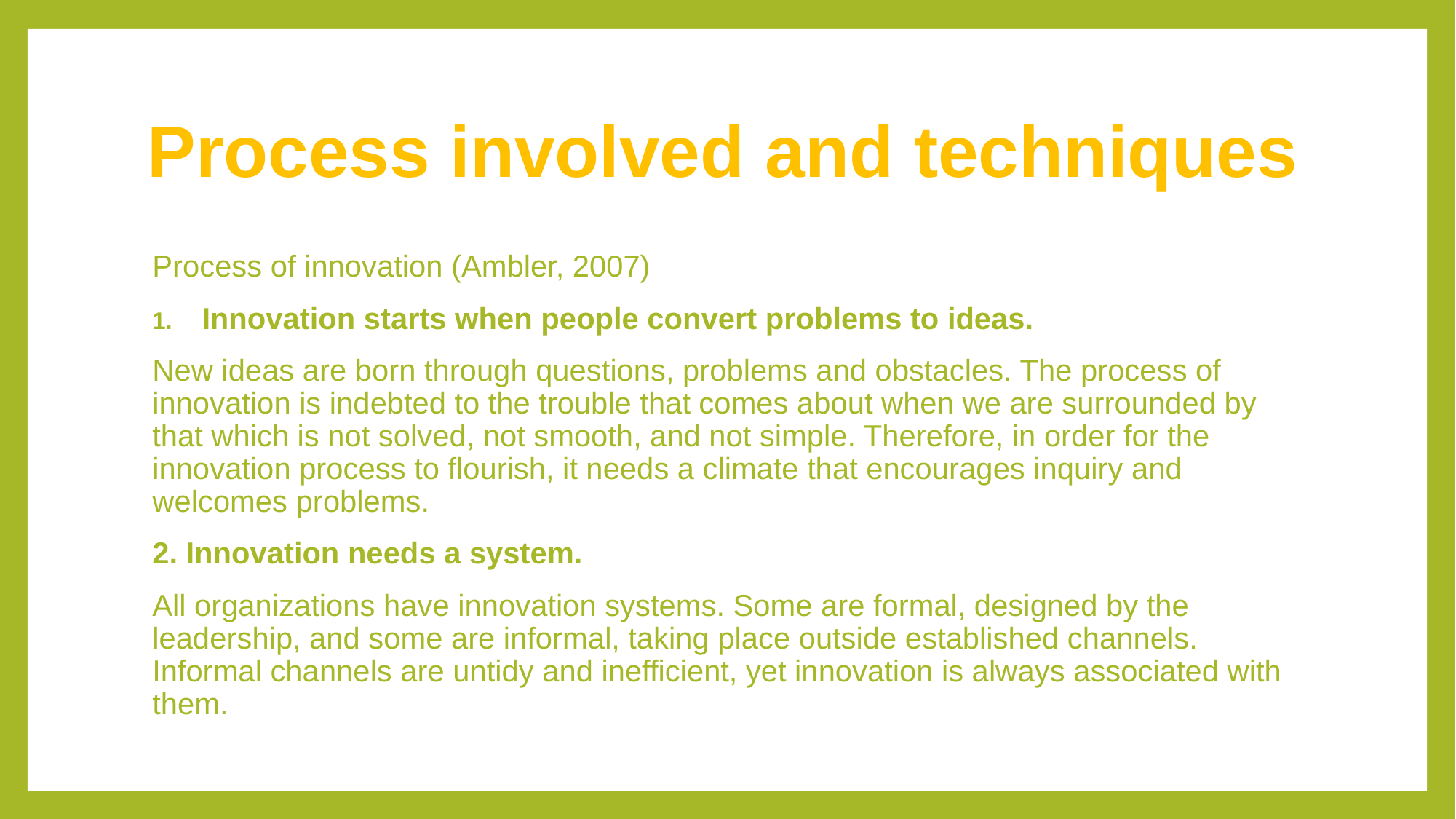

# Process involved and techniques
Process of innovation (Ambler, 2007)
Innovation starts when people convert problems to ideas.
New ideas are born through questions, problems and obstacles. The process of innovation is indebted to the trouble that comes about when we are surrounded by that which is not solved, not smooth, and not simple. Therefore, in order for the innovation process to flourish, it needs a climate that encourages inquiry and welcomes problems.
2. Innovation needs a system.
All organizations have innovation systems. Some are formal, designed by the leadership, and some are informal, taking place outside established channels. Informal channels are untidy and inefficient, yet innovation is always associated with them.